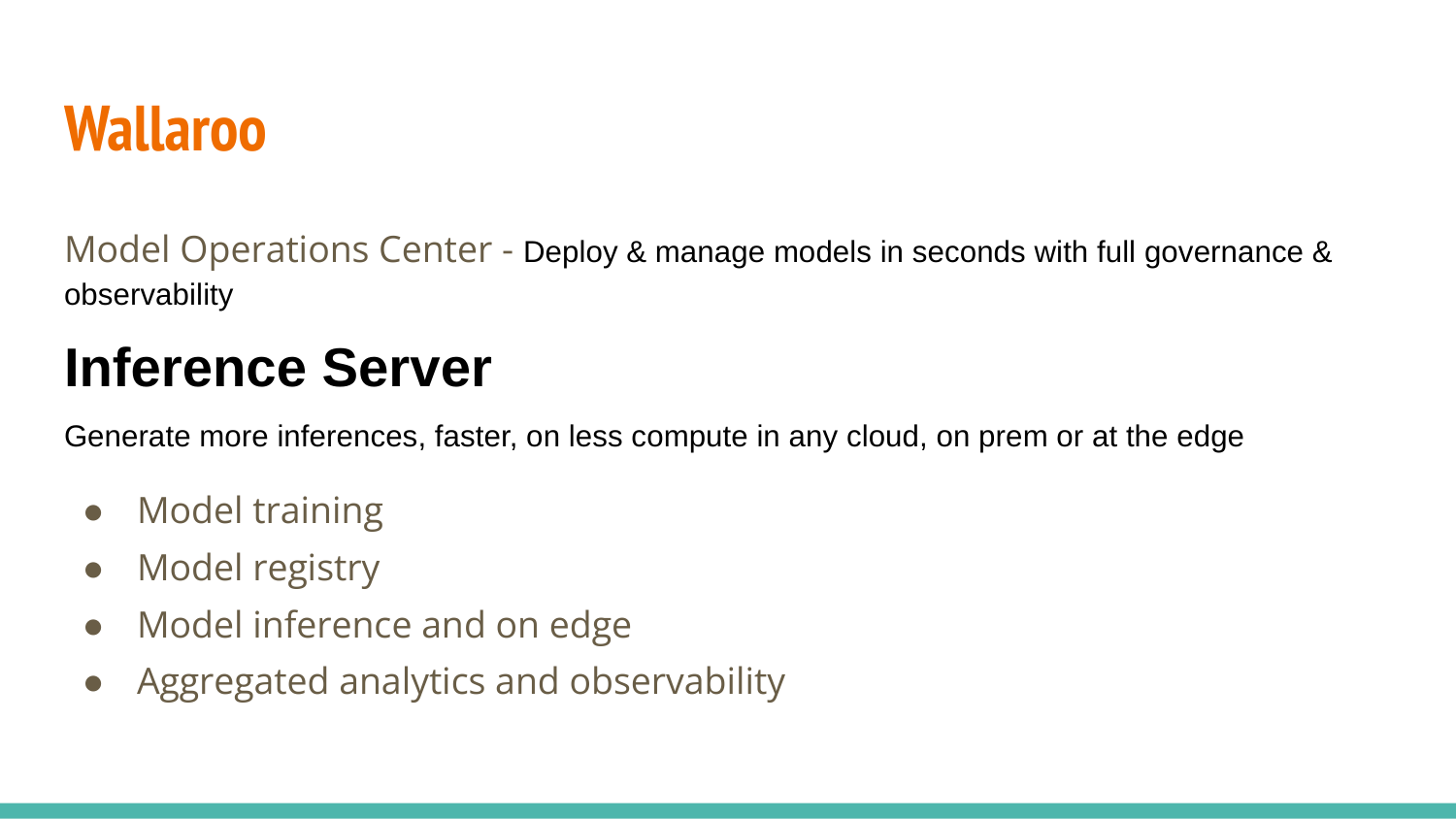

# Wallaroo
Model Operations Center - Deploy & manage models in seconds with full governance & observability
Inference Server
Generate more inferences, faster, on less compute in any cloud, on prem or at the edge
Model training
Model registry
Model inference and on edge
Aggregated analytics and observability